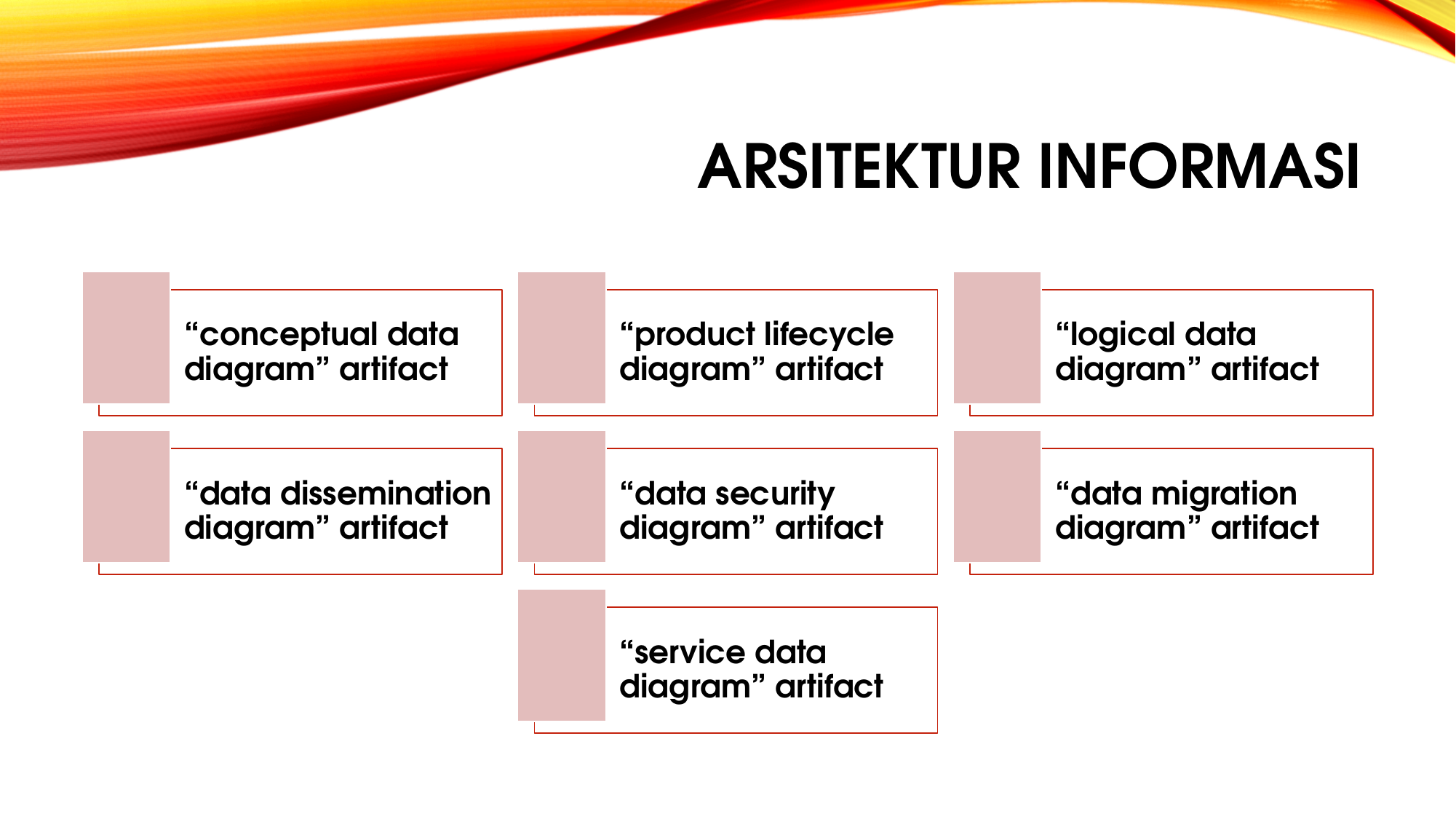

# ARSITEKTUR INFORMASI
“conceptual data diagram” artifact
“product lifecycle diagram” artifact
“logical data diagram” artifact
“data dissemination diagram” artifact
“data security diagram” artifact
“data migration diagram” artifact
“service data diagram” artifact